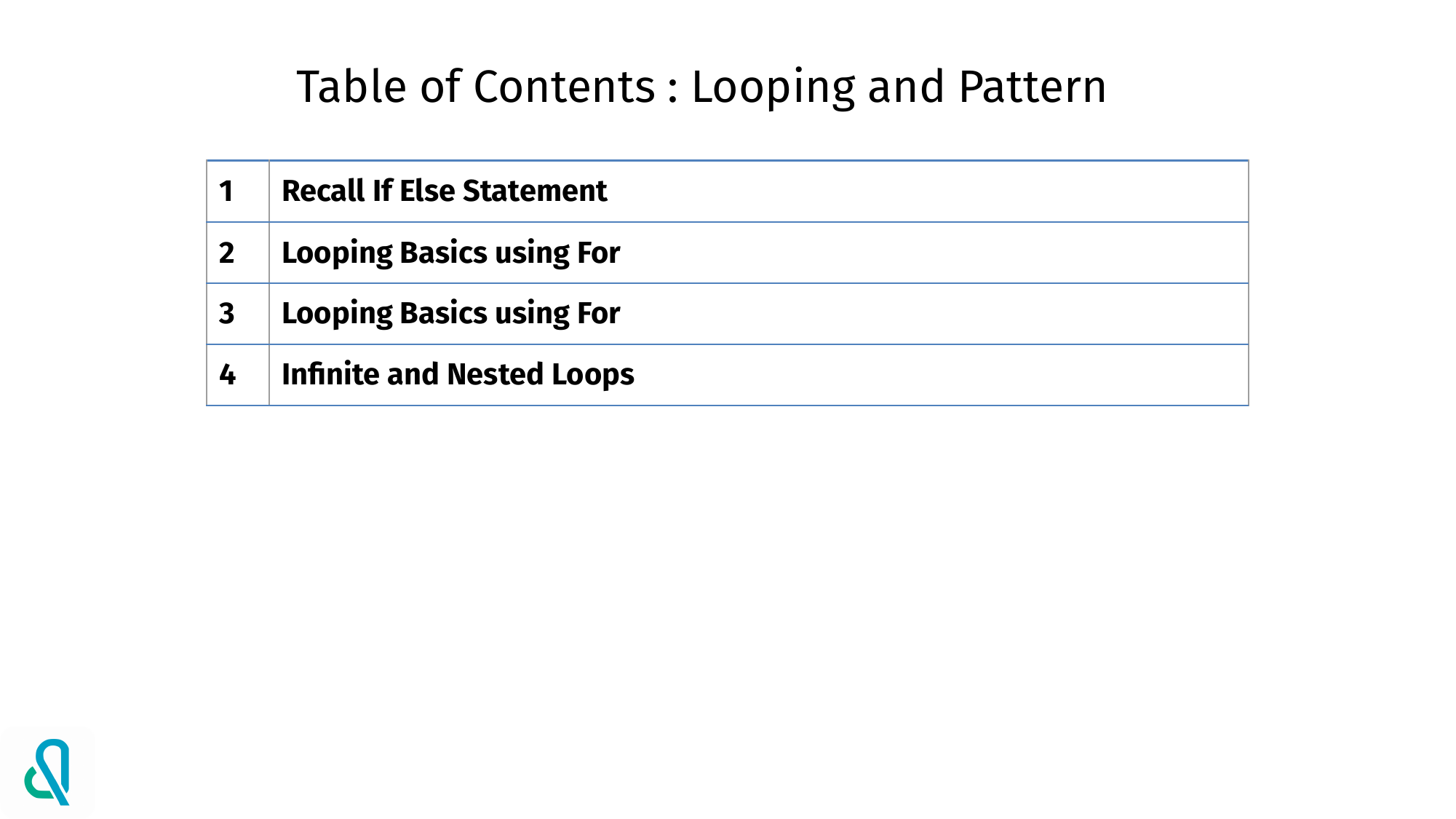

Table of Contents : Looping and Pattern
| 1 | Recall If Else Statement |
| --- | --- |
| 2 | Looping Basics using For |
| 3 | Looping Basics using For |
| 4 | Infinite and Nested Loops |
Outline Kelas